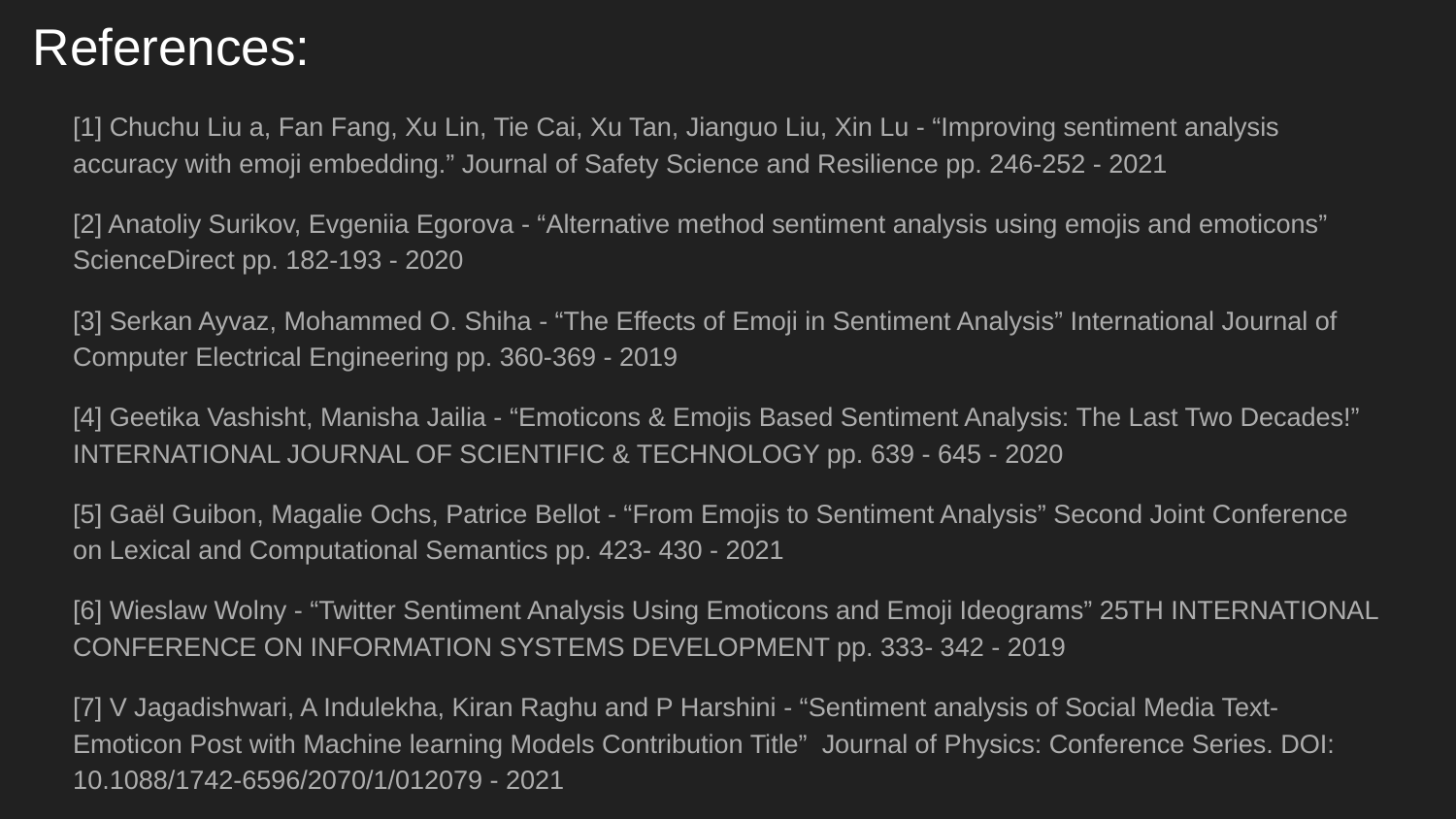

# References:
[1] Chuchu Liu a, Fan Fang, Xu Lin, Tie Cai, Xu Tan, Jianguo Liu, Xin Lu - “Improving sentiment analysis accuracy with emoji embedding.” Journal of Safety Science and Resilience pp. 246-252 - 2021
[2] Anatoliy Surikov, Evgeniia Egorova - “Alternative method sentiment analysis using emojis and emoticons” ScienceDirect pp. 182-193 - 2020
[3] Serkan Ayvaz, Mohammed O. Shiha - “The Effects of Emoji in Sentiment Analysis” International Journal of Computer Electrical Engineering pp. 360-369 - 2019
[4] Geetika Vashisht, Manisha Jailia - “Emoticons & Emojis Based Sentiment Analysis: The Last Two Decades!” INTERNATIONAL JOURNAL OF SCIENTIFIC & TECHNOLOGY pp. 639 - 645 - 2020
[5] Gaël Guibon, Magalie Ochs, Patrice Bellot - “From Emojis to Sentiment Analysis” Second Joint Conference on Lexical and Computational Semantics pp. 423- 430 - 2021
[6] Wieslaw Wolny - “Twitter Sentiment Analysis Using Emoticons and Emoji Ideograms” 25TH INTERNATIONAL CONFERENCE ON INFORMATION SYSTEMS DEVELOPMENT pp. 333- 342 - 2019
[7] V Jagadishwari, A Indulekha, Kiran Raghu and P Harshini - “Sentiment analysis of Social Media Text-Emoticon Post with Machine learning Models Contribution Title”  Journal of Physics: Conference Series. DOI: 10.1088/1742-6596/2070/1/012079 - 2021